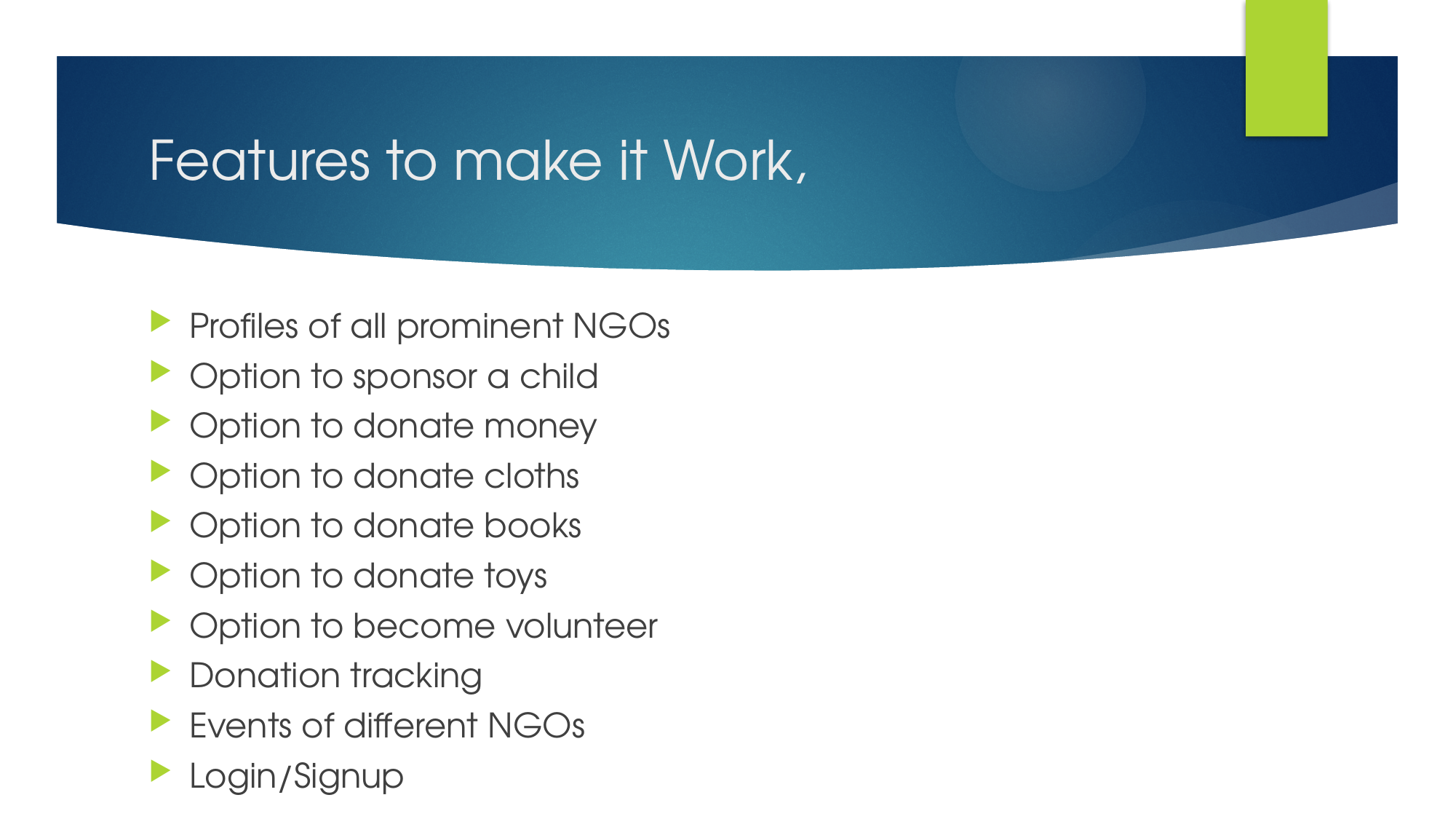

# Features to make it Work,
Profiles of all prominent NGOs
Option to sponsor a child
Option to donate money
Option to donate cloths
Option to donate books
Option to donate toys
Option to become volunteer
Donation tracking
Events of different NGOs
Login/Signup